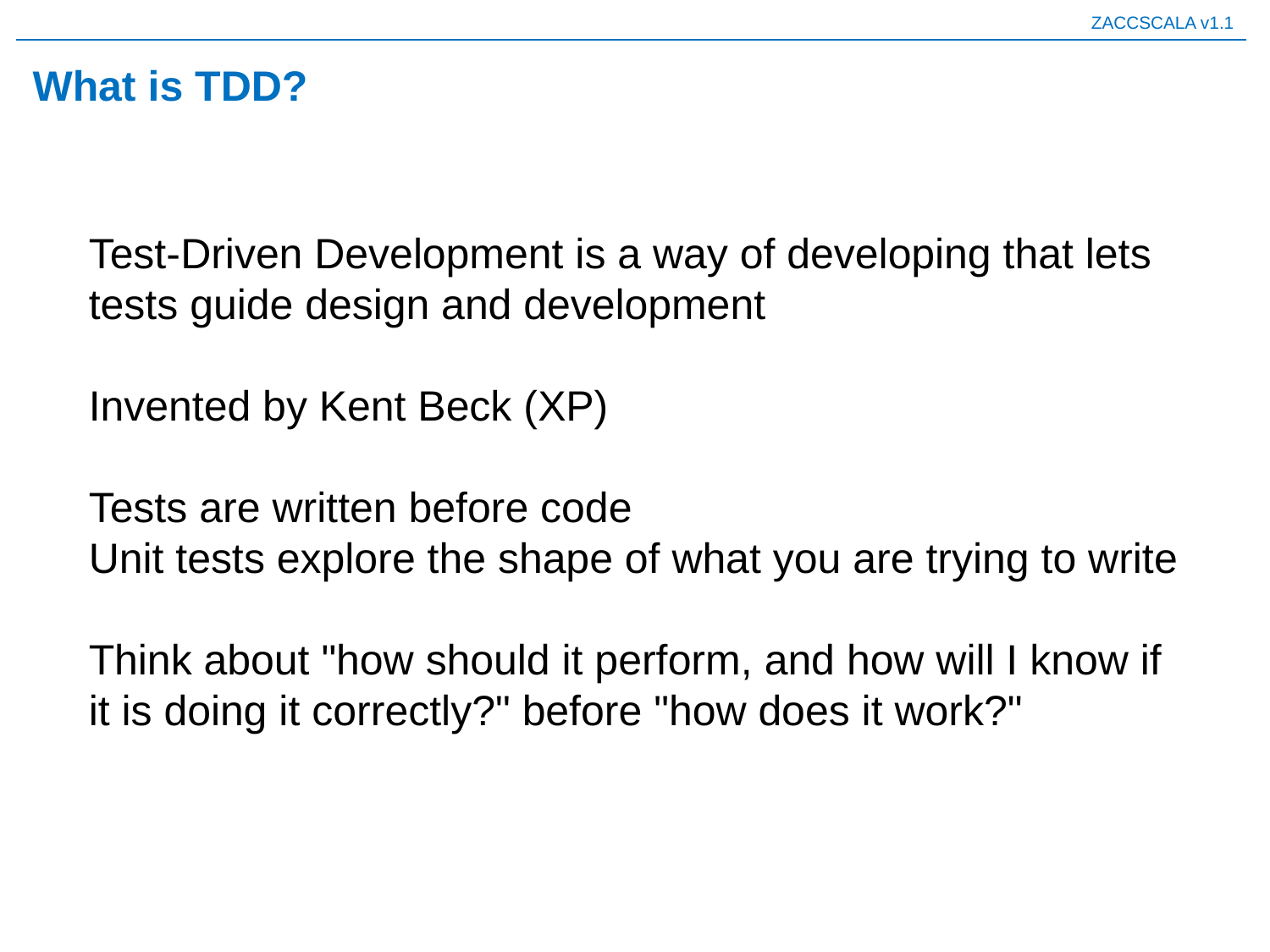

# What is TDD?
Test-Driven Development is a way of developing that lets tests guide design and development

Invented by Kent Beck (XP)

Tests are written before code
Unit tests explore the shape of what you are trying to write

Think about "how should it perform, and how will I know if it is doing it correctly?" before "how does it work?"